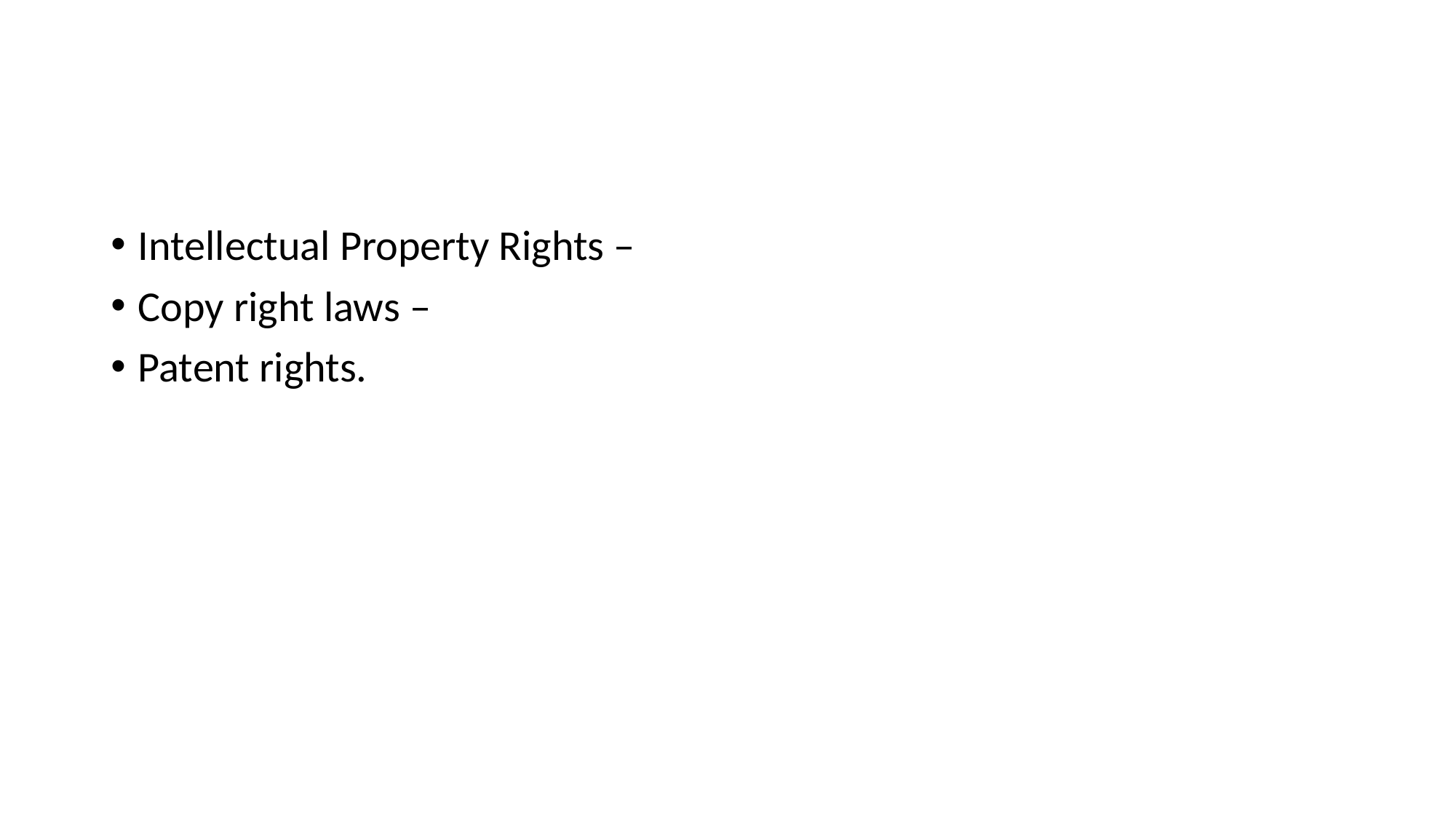

#
Intellectual Property Rights –
Copy right laws –
Patent rights.